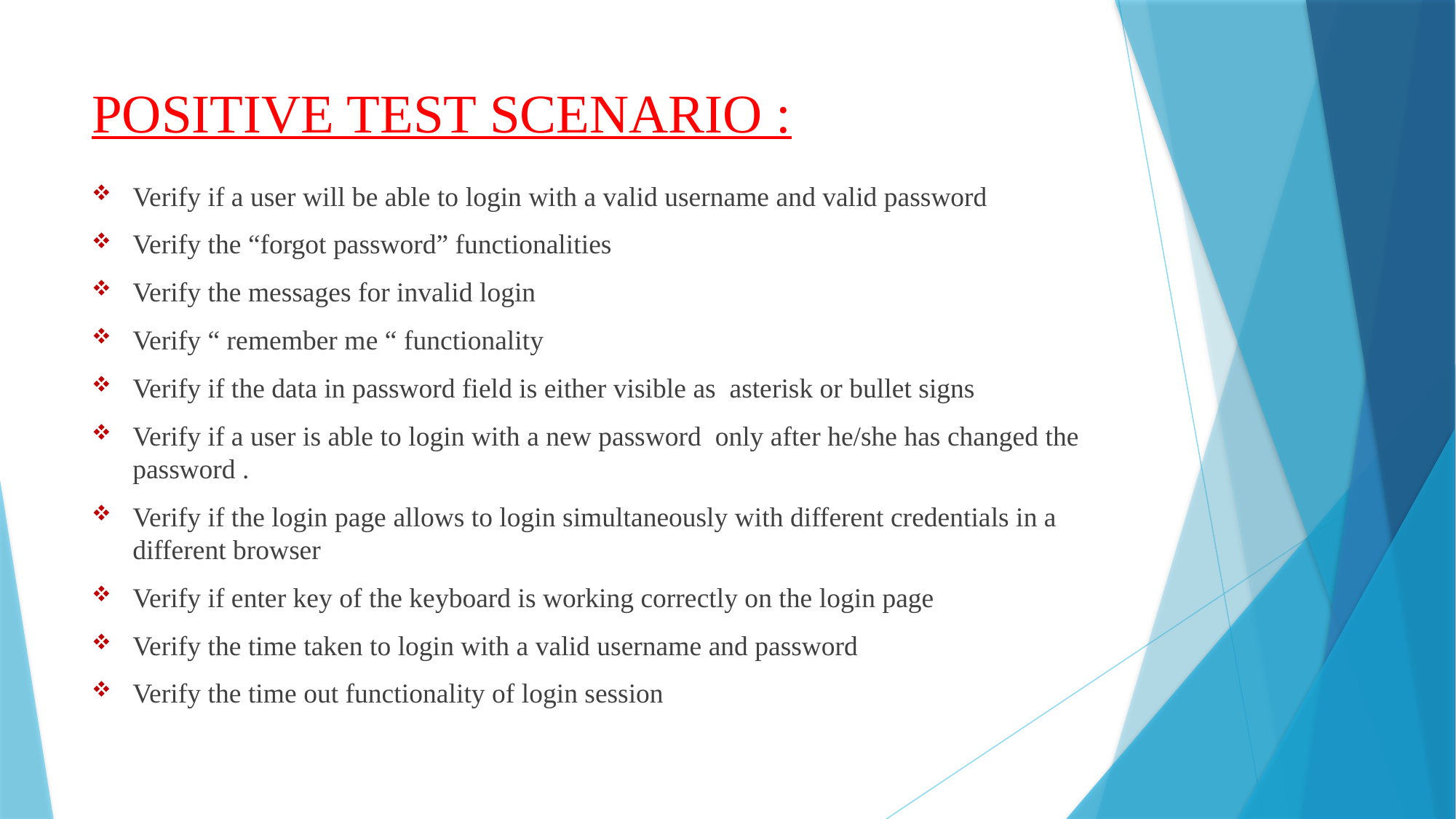

# POSITIVE TEST SCENARIO :
Verify if a user will be able to login with a valid username and valid password
Verify the “forgot password” functionalities
Verify the messages for invalid login
Verify “ remember me “ functionality
Verify if the data in password field is either visible as  asterisk or bullet signs
Verify if a user is able to login with a new password  only after he/she has changed the password .
Verify if the login page allows to login simultaneously with different credentials in a different browser
Verify if enter key of the keyboard is working correctly on the login page
Verify the time taken to login with a valid username and password
Verify the time out functionality of login session